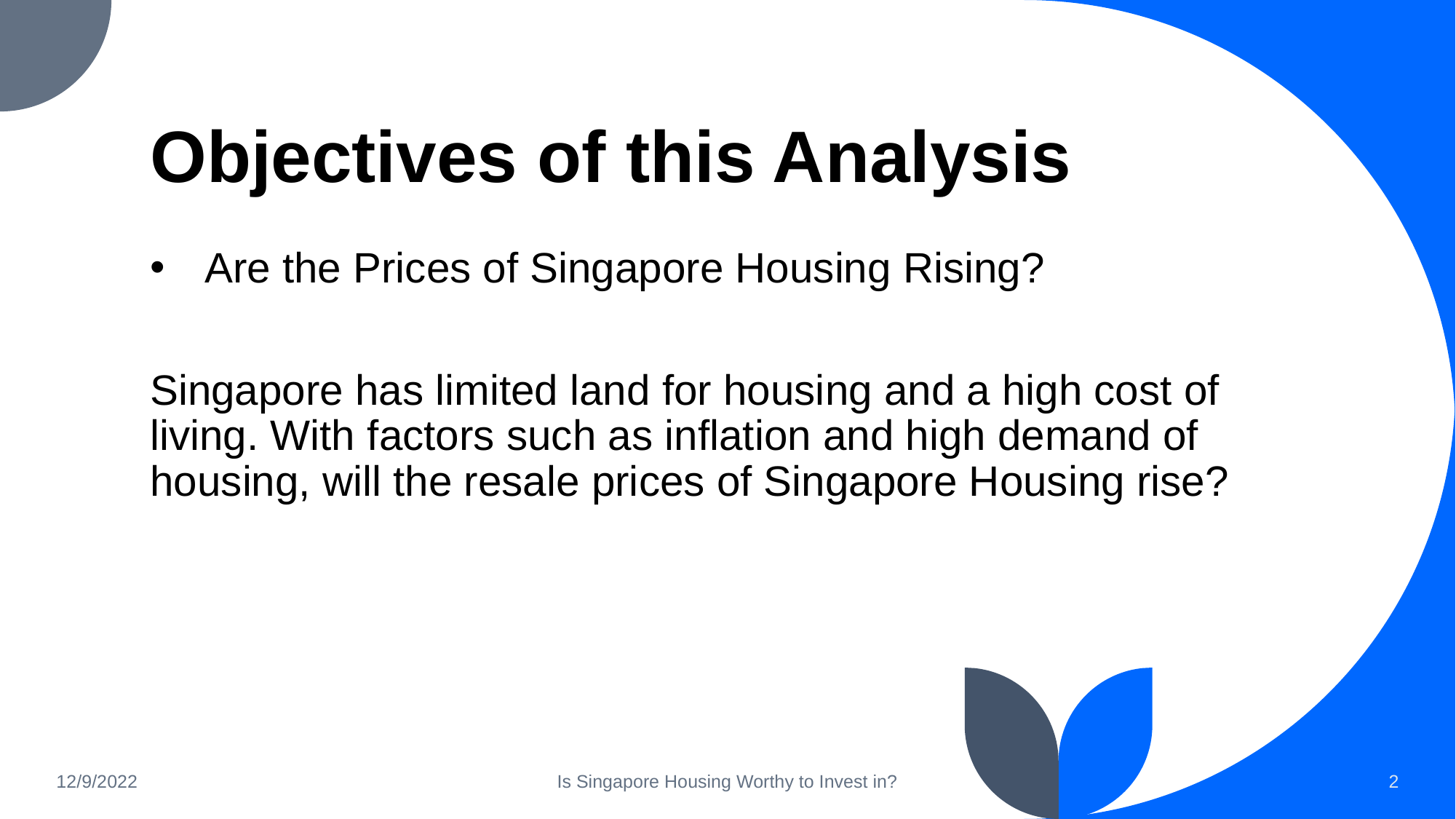

# Objectives of this Analysis
Are the Prices of Singapore Housing Rising?

Singapore has limited land for housing and a high cost of living. With factors such as inflation and high demand of housing, will the resale prices of Singapore Housing rise?

12/9/2022
Is Singapore Housing Worthy to Invest in?
2